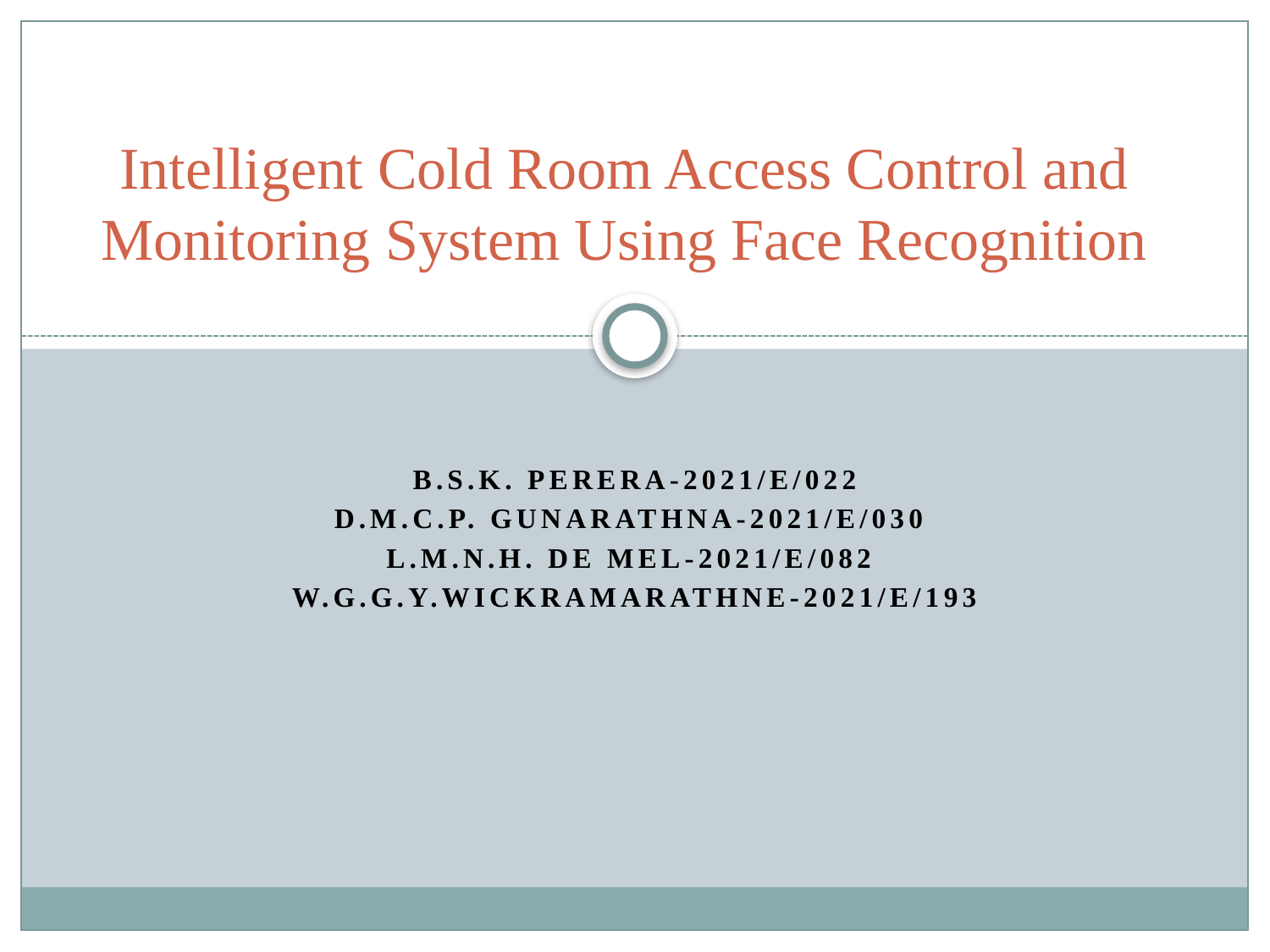

# Intelligent Cold Room Access Control and Monitoring System Using Face Recognition
B.S.K. PERERA-2021/E/022
D.M.C.P. GUNARATHNA-2021/E/030
L.M.N.H. DE MEL-2021/E/082
W.G.G.Y.WICKRAMARATHNE-2021/E/193